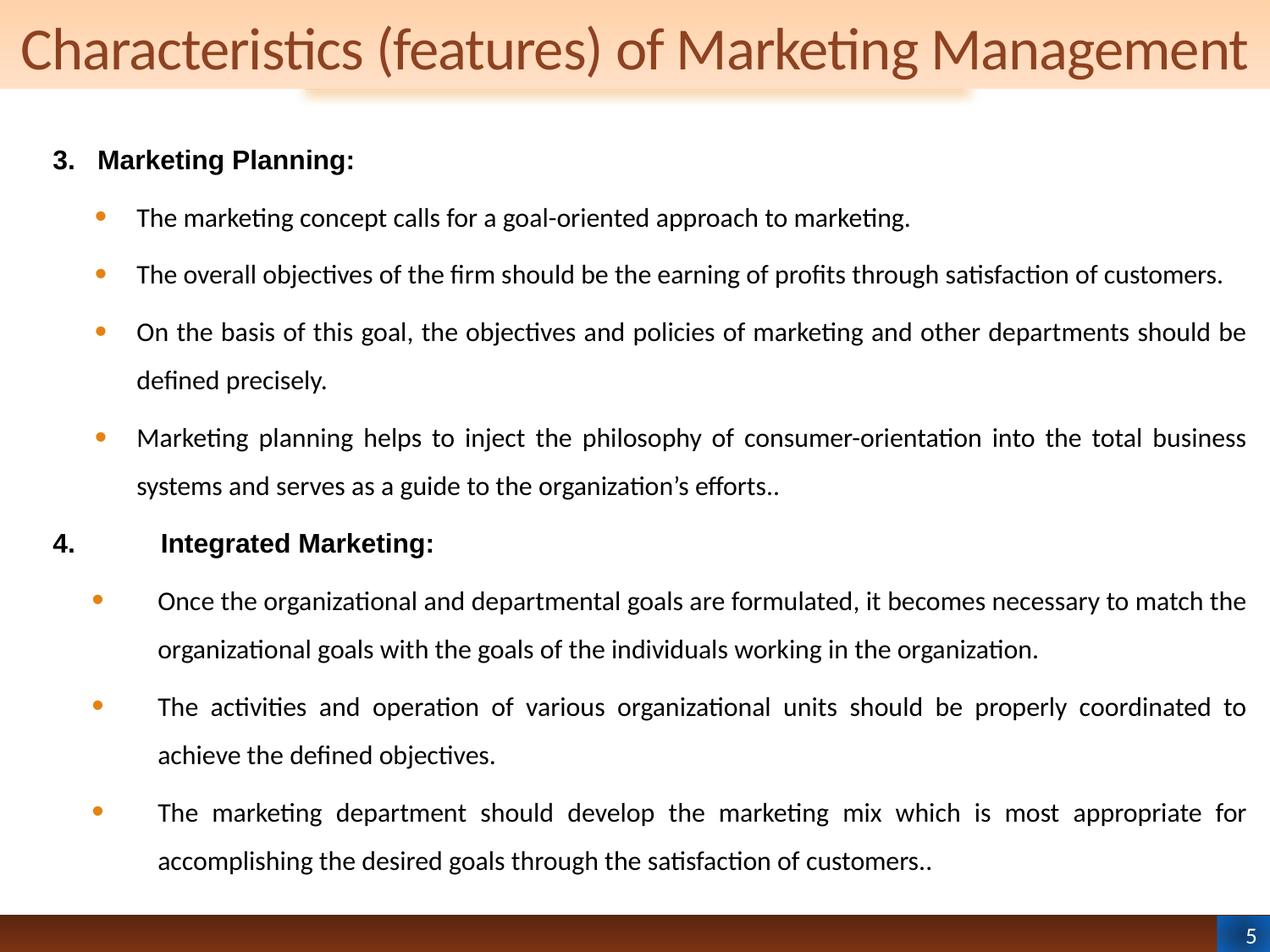

# Characteristics (features) of Marketing Management
3.   Marketing Planning:
The marketing concept calls for a goal-oriented approach to marketing.
The overall objectives of the firm should be the earning of profits through satisfaction of customers.
On the basis of this goal, the objectives and policies of marketing and other departments should be defined precisely.
Marketing planning helps to inject the philosophy of consumer-orientation into the total business systems and serves as a guide to the organization’s efforts..
4.	Integrated Marketing:
Once the organizational and departmental goals are formulated, it becomes necessary to match the organizational goals with the goals of the individuals working in the organization.
The activities and operation of various organizational units should be properly coordinated to achieve the defined objectives.
The marketing department should develop the marketing mix which is most appropriate for accomplishing the desired goals through the satisfaction of customers..
5